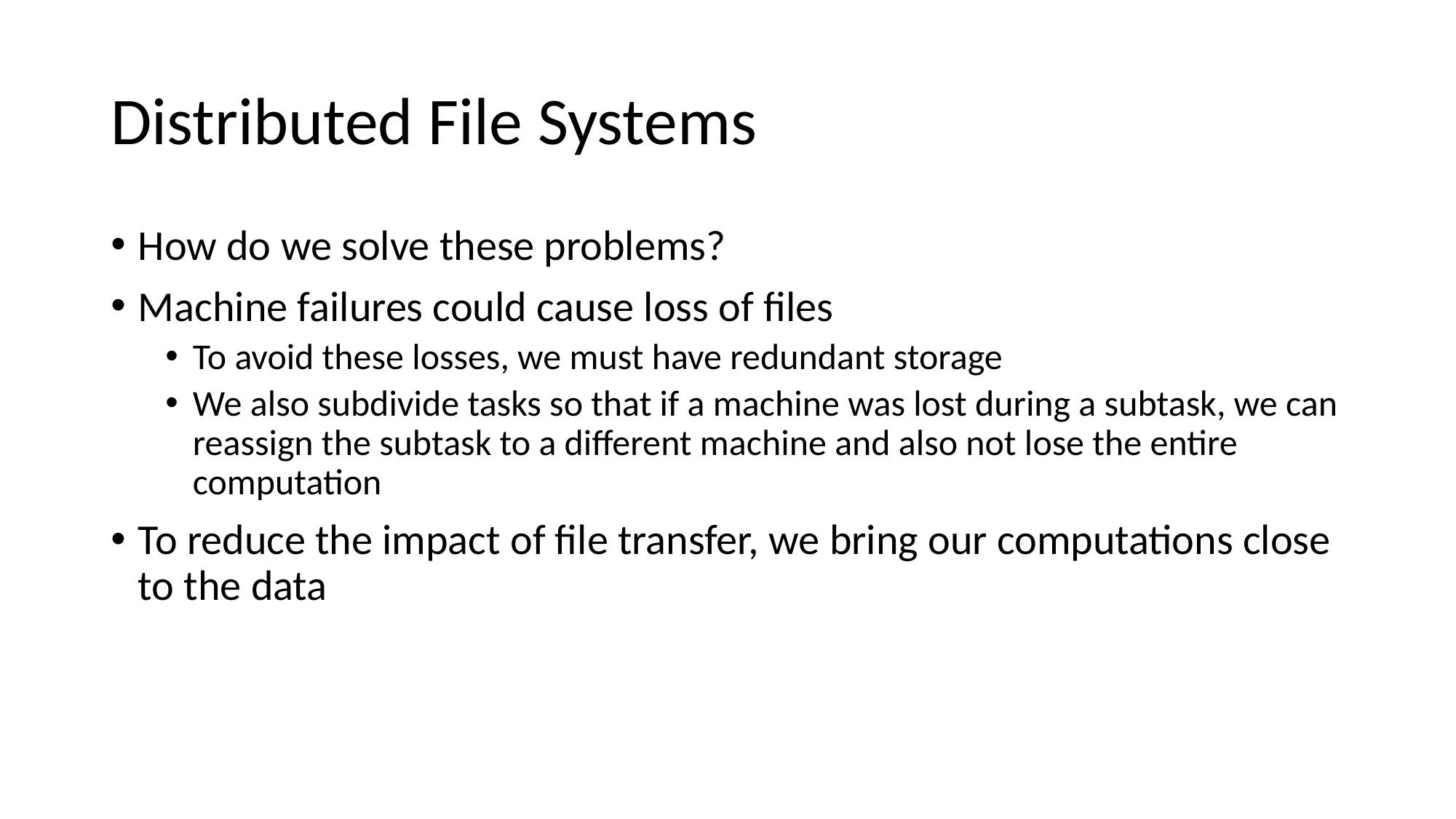

# Distributed File Systems
How do we solve these problems?
Machine failures could cause loss of files
To avoid these losses, we must have redundant storage
We also subdivide tasks so that if a machine was lost during a subtask, we can reassign the subtask to a different machine and also not lose the entire computation
To reduce the impact of file transfer, we bring our computations close to the data